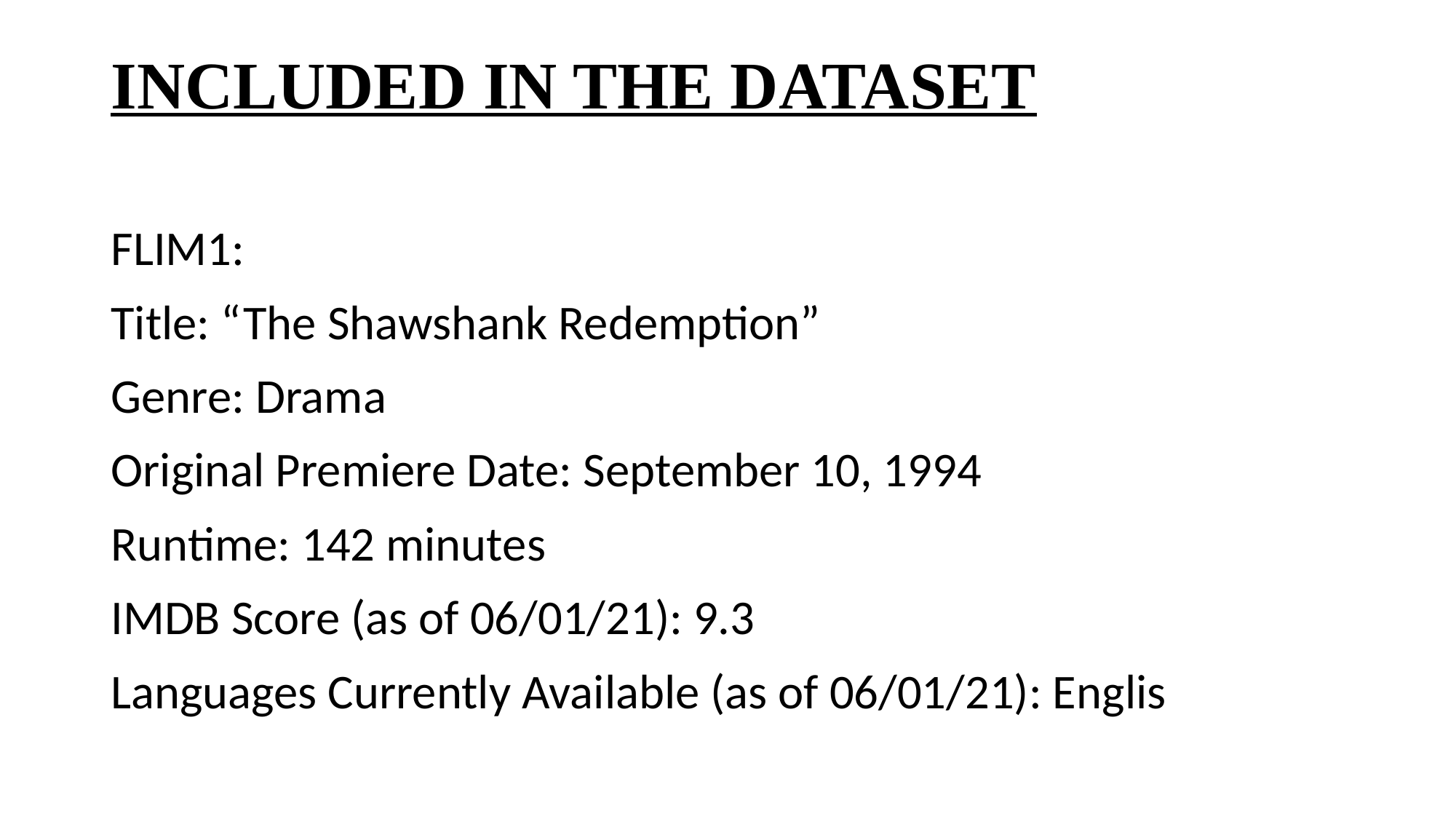

# INCLUDED IN THE DATASET
FLIM1:
Title: “The Shawshank Redemption”
Genre: Drama
Original Premiere Date: September 10, 1994
Runtime: 142 minutes
IMDB Score (as of 06/01/21): 9.3
Languages Currently Available (as of 06/01/21): Englis